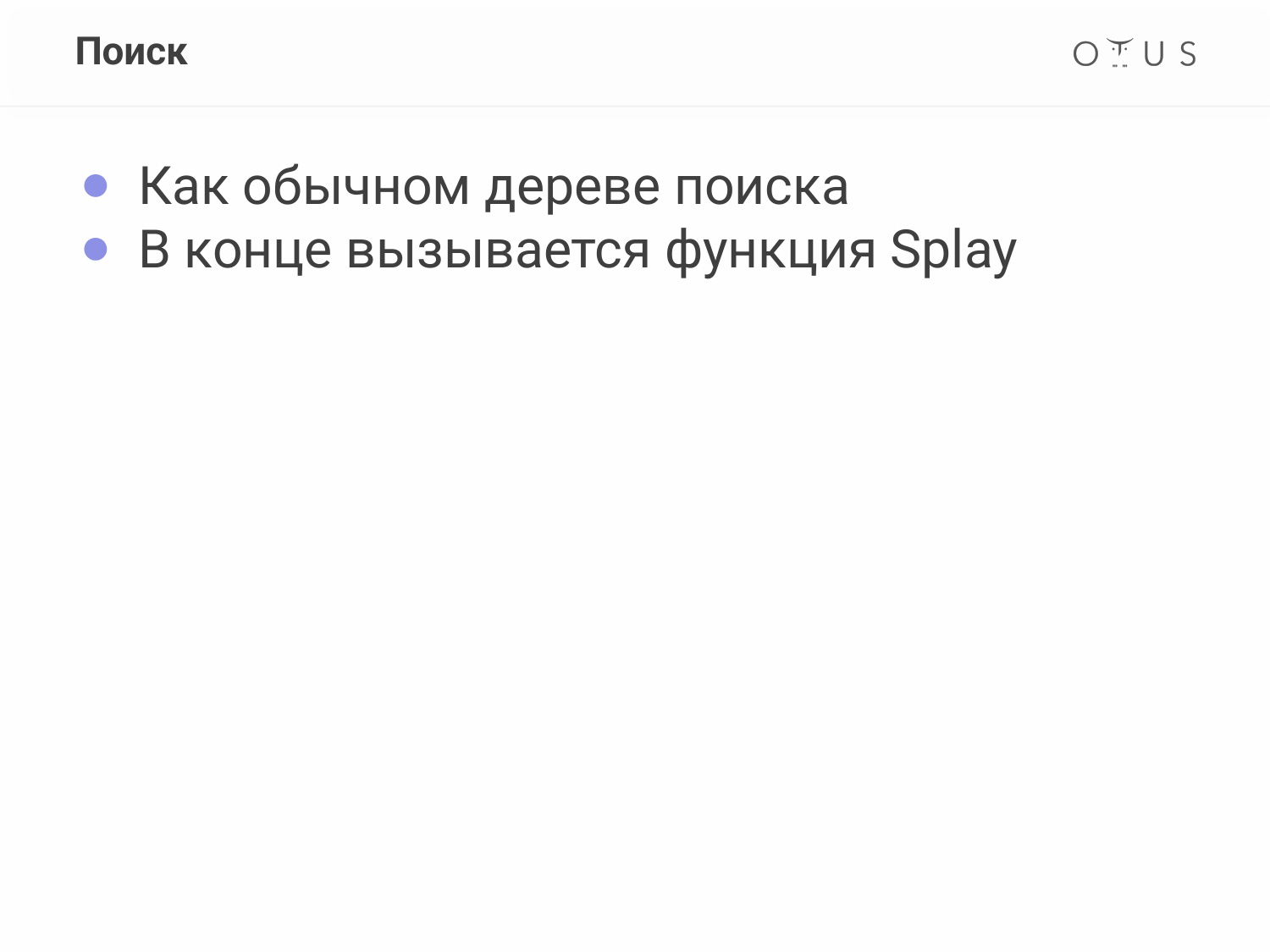

# Поиск
Как обычном дереве поиска
В конце вызывается функция Splay